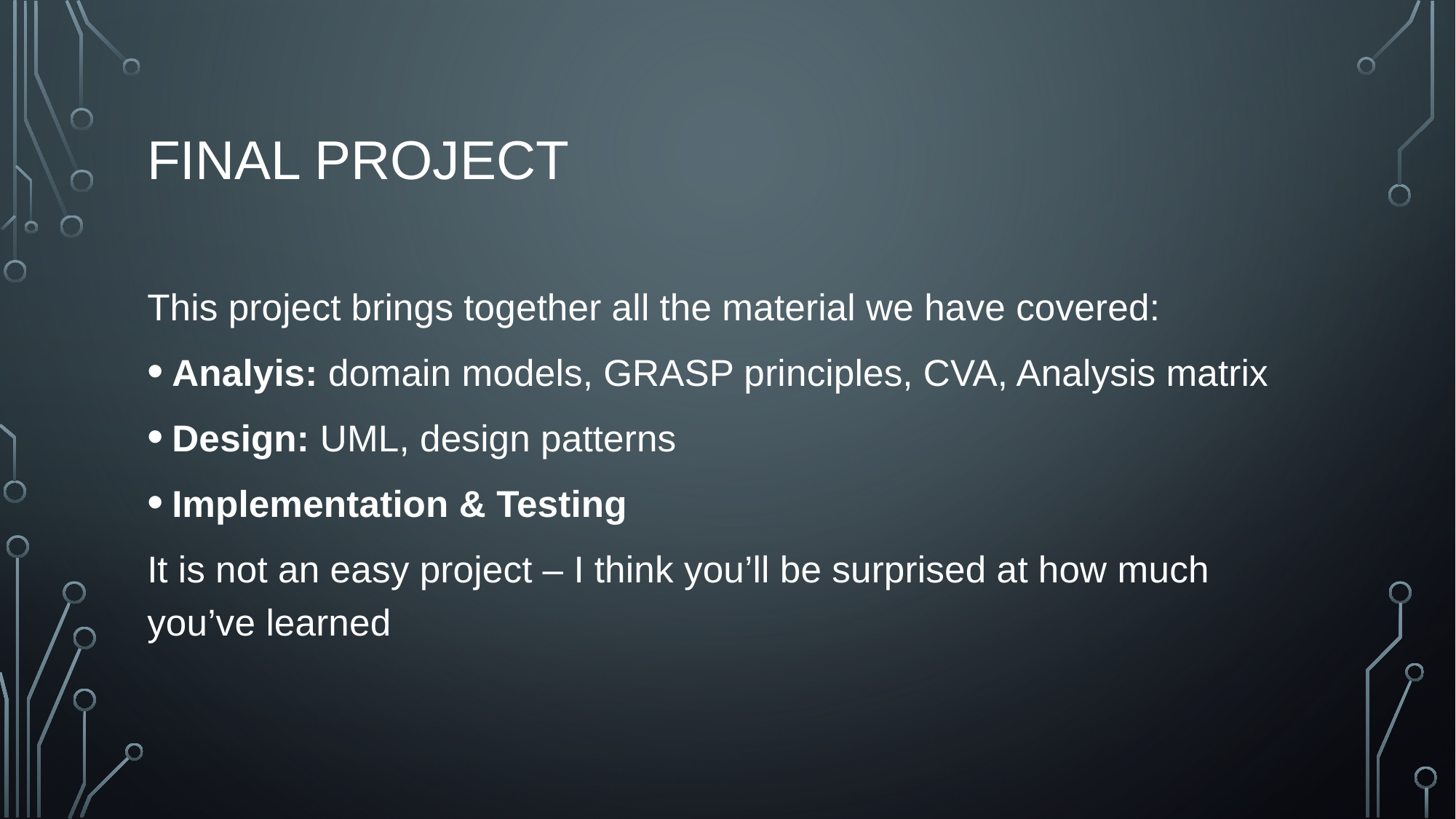

# Final project
This project brings together all the material we have covered:
Analyis: domain models, GRASP principles, CVA, Analysis matrix
Design: UML, design patterns
Implementation & Testing
It is not an easy project – I think you’ll be surprised at how much you’ve learned